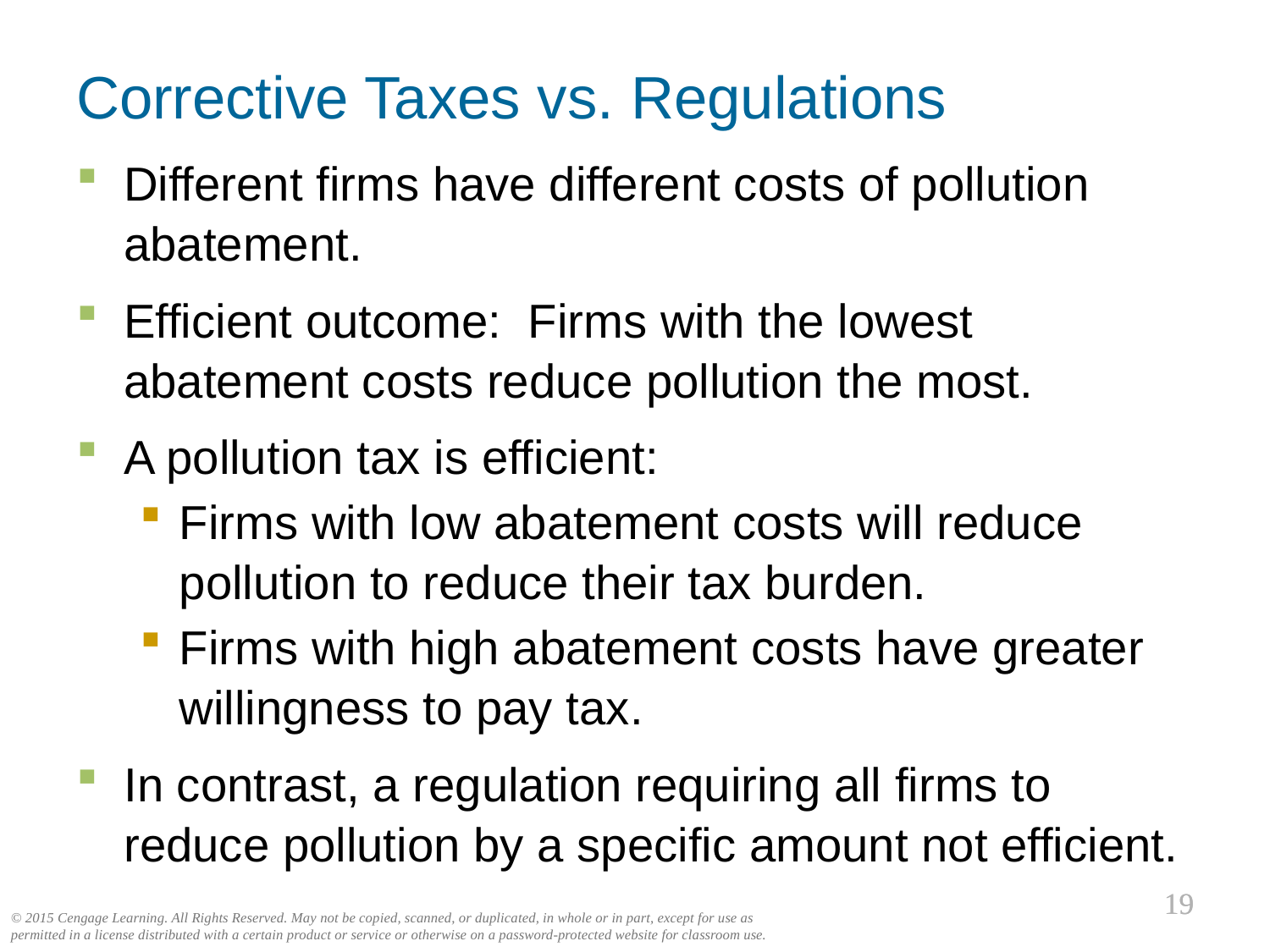

Corrective Taxes vs. Regulations
Different firms have different costs of pollution abatement.
Efficient outcome:  Firms with the lowest abatement costs reduce pollution the most.
A pollution tax is efficient:
Firms with low abatement costs will reduce pollution to reduce their tax burden.
Firms with high abatement costs have greater willingness to pay tax.
In contrast, a regulation requiring all firms to reduce pollution by a specific amount not efficient.